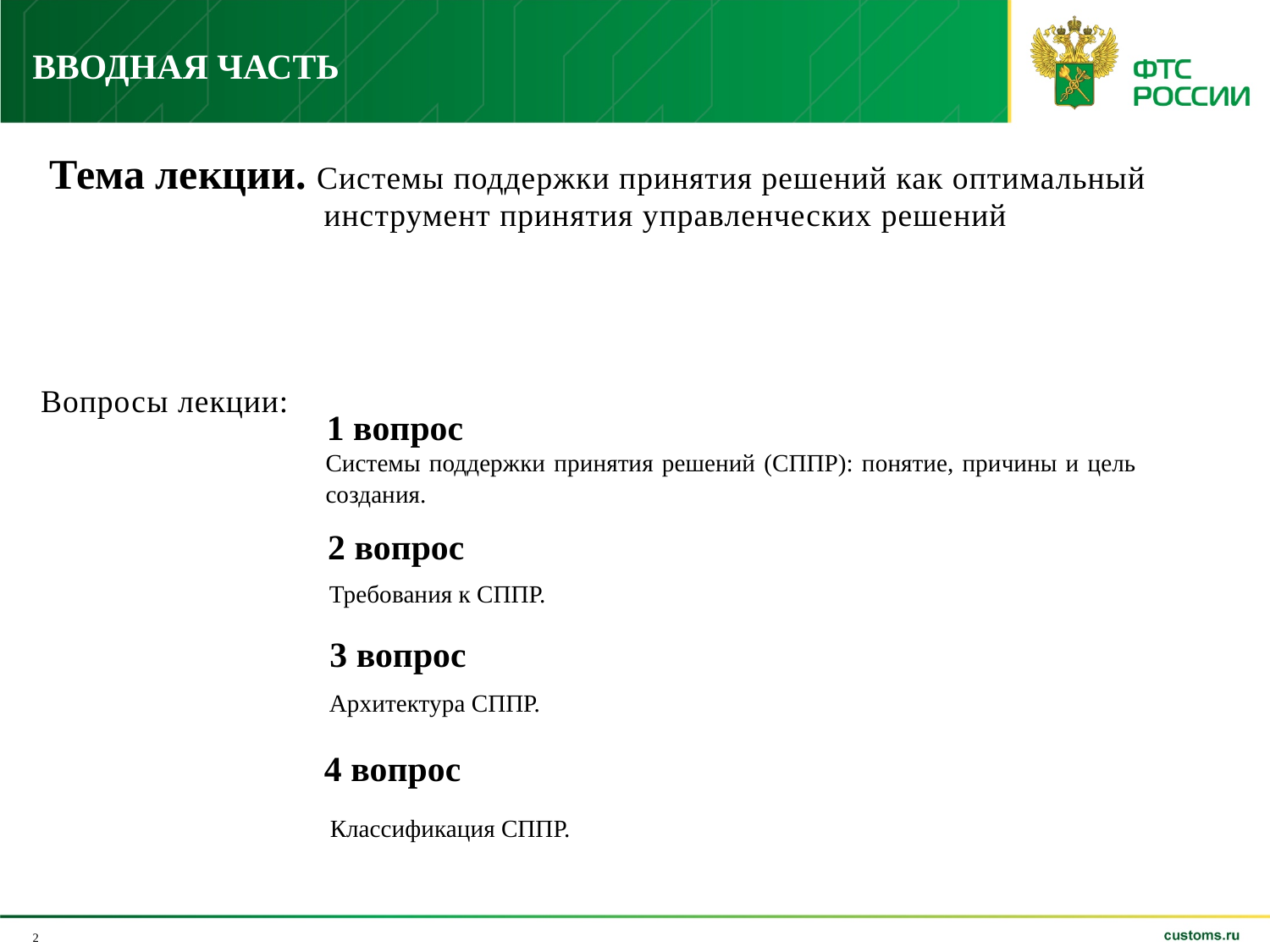

Вводная часть
Тема лекции. Системы поддержки принятия решений как оптимальный инструмент принятия управленческих решений
Вопросы лекции:
1 вопрос
Системы поддержки принятия решений (СППР): понятие, причины и цель создания.
2 вопрос
Требования к СППР.
3 вопрос
Архитектура СППР.
4 вопрос
Классификация СППР.
2